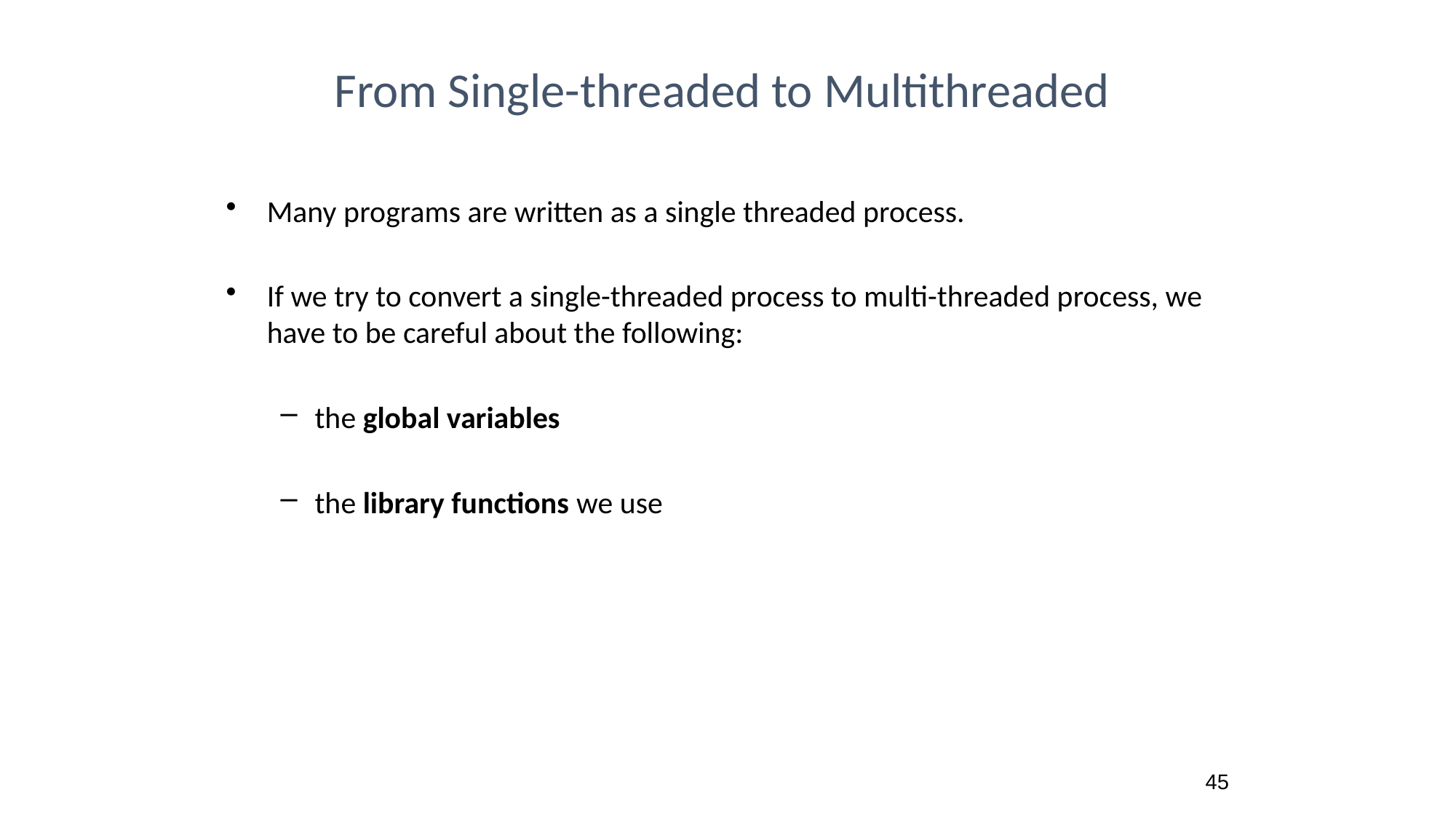

From Single-threaded to Multithreaded
Many programs are written as a single threaded process.

If we try to convert a single-threaded process to multi-threaded process, we have to be careful about the following:

the global variables

the library functions we use

45